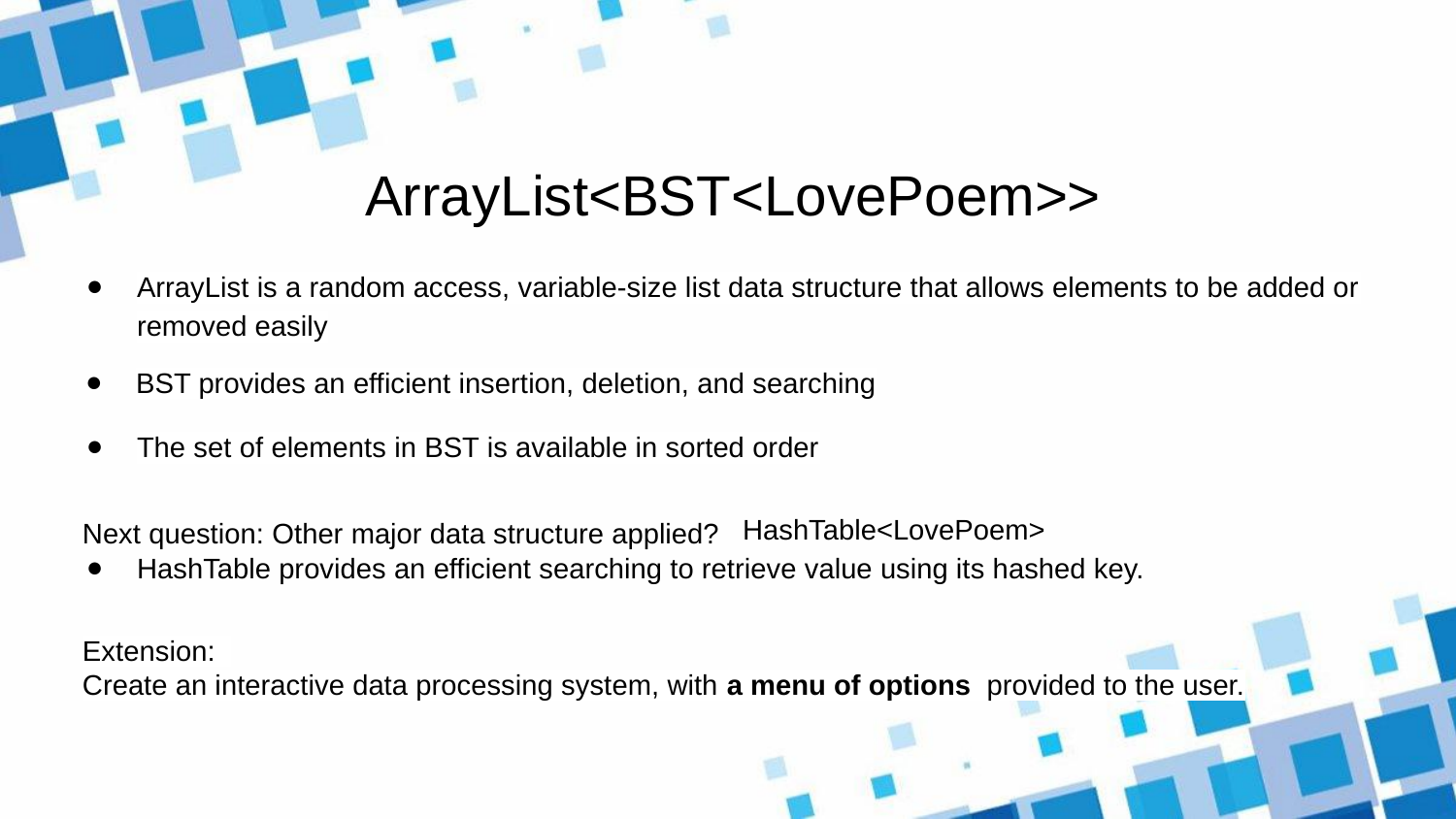

# ArrayList<BST<LovePoem>>
ArrayList is a random access, variable-size list data structure that allows elements to be added or removed easily
BST provides an efficient insertion, deletion, and searching
The set of elements in BST is available in sorted order

HashTable<LovePoem>

Next question: Other major data structure applied?

HashTable provides an efficient searching to retrieve value using its hashed key.

Extension:
Create an interactive data processing system, with a menu of options  provided to the user.